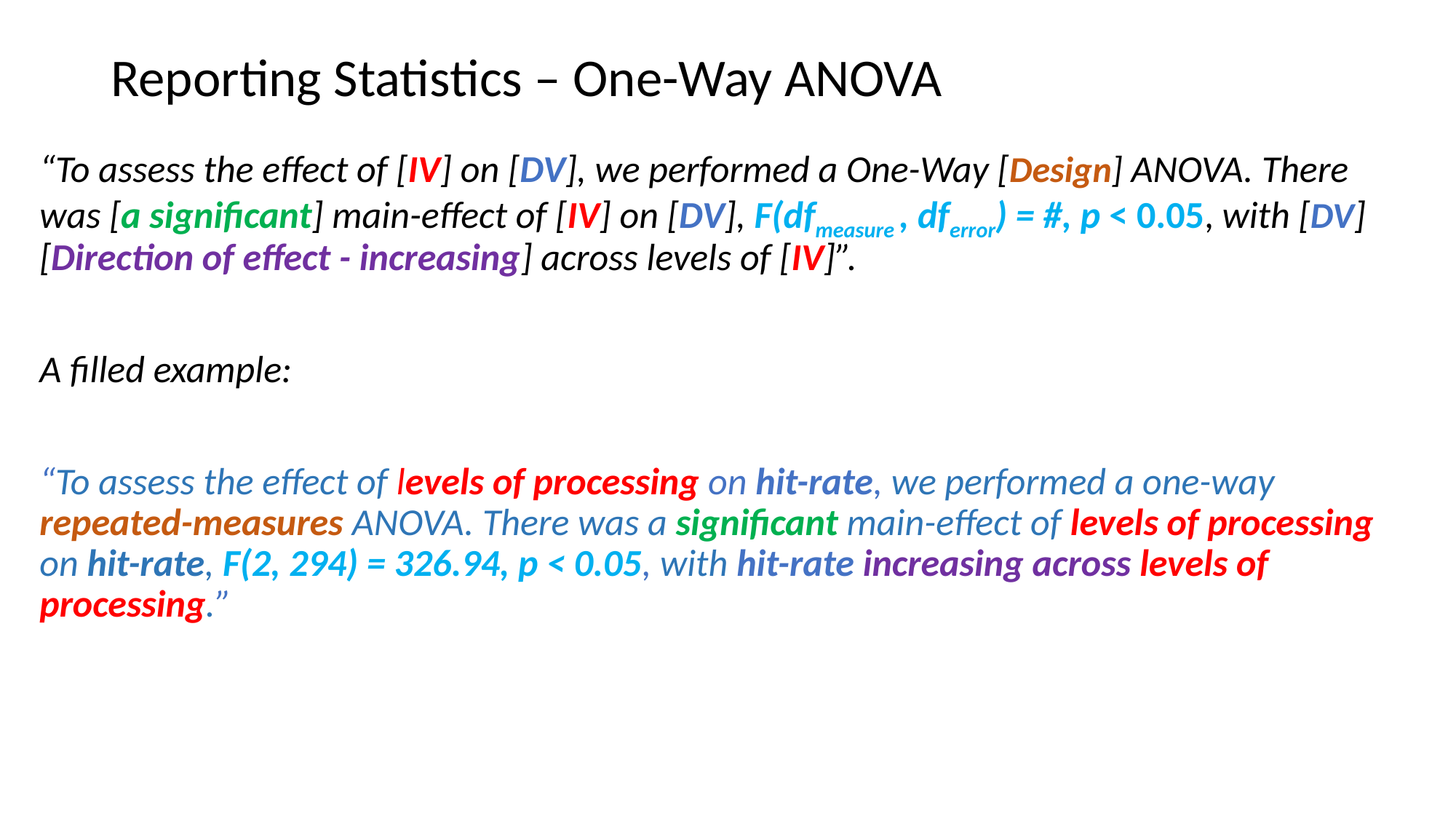

# Reporting Statistics – One-Way ANOVA
“To assess the effect of [IV] on [DV], we performed a One-Way [Design] ANOVA. There was [a significant] main-effect of [IV] on [DV], F(dfmeasure , dferror) = #, p < 0.05, with [DV] [Direction of effect - increasing] across levels of [IV]”.

A filled example:

“To assess the effect of levels of processing on hit-rate, we performed a one-way repeated-measures ANOVA. There was a significant main-effect of levels of processing on hit-rate, F(2, 294) = 326.94, p < 0.05, with hit-rate increasing across levels of processing.”